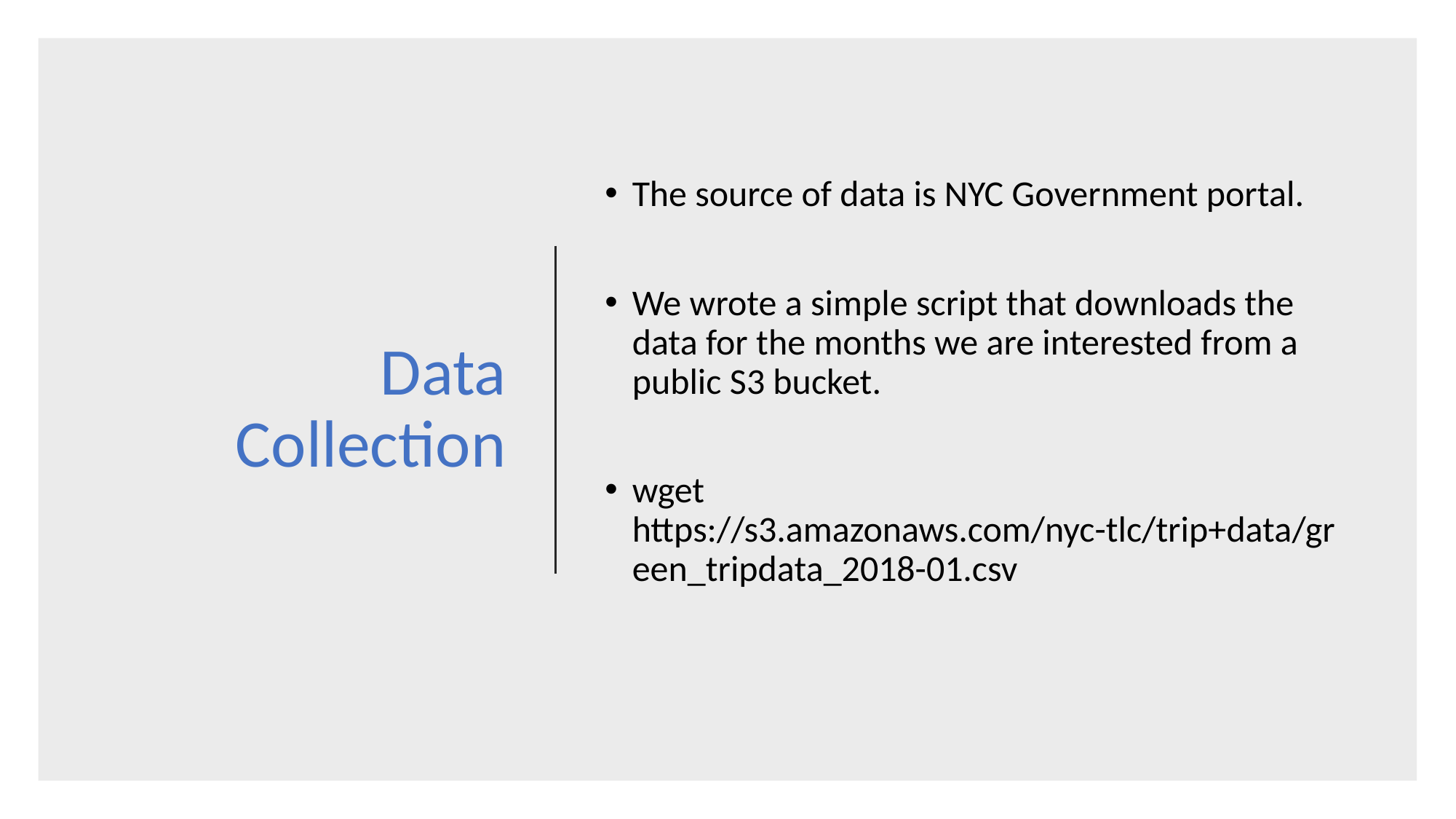

# Data Collection
The source of data is NYC Government portal.

We wrote a simple script that downloads the data for the months we are interested from a public S3 bucket.

wget https://s3.amazonaws.com/nyc-tlc/trip+data/green_tripdata_2018-01.csv